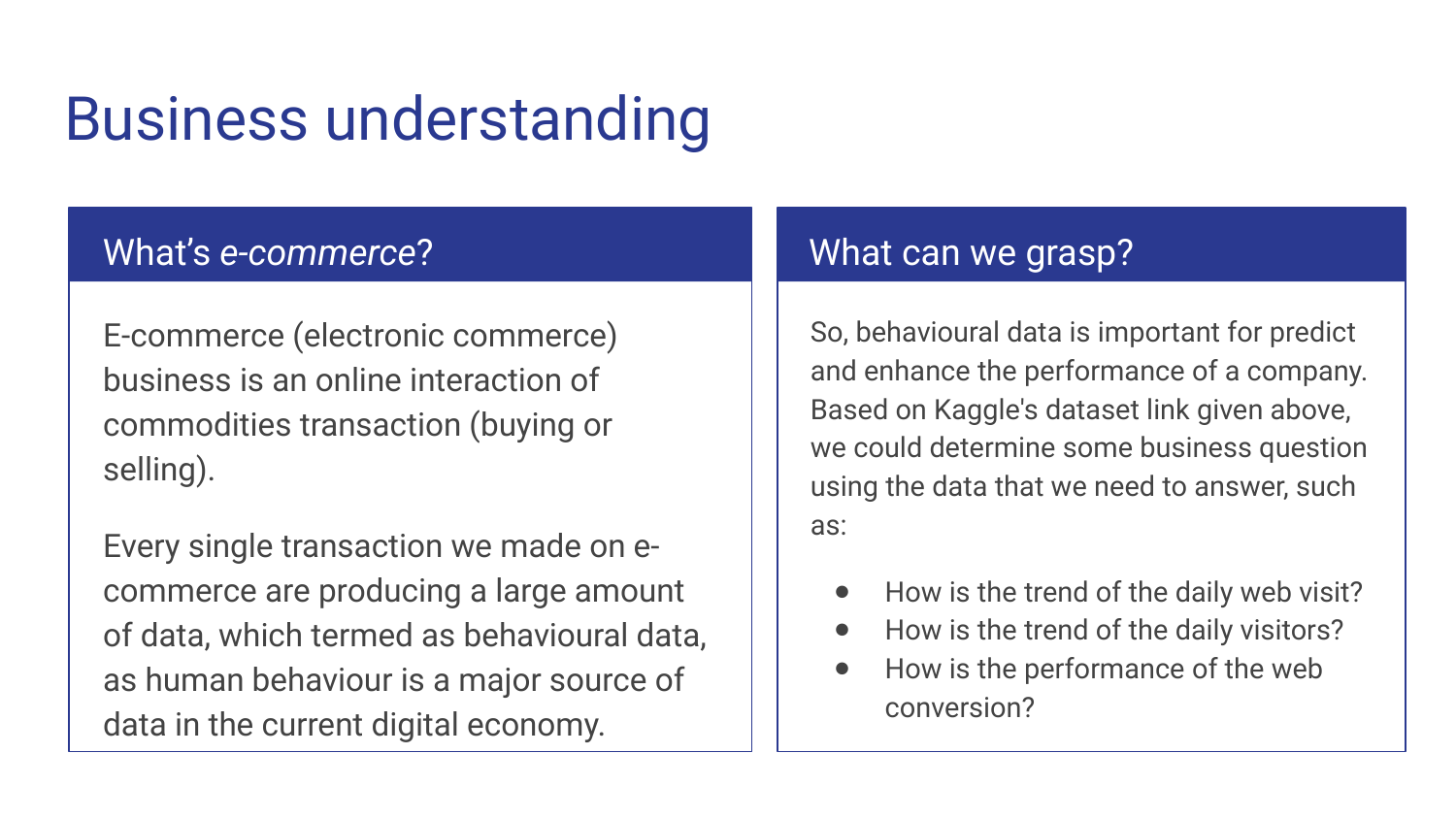

# Business understanding

What’s e-commerce?

What can we grasp?
E-commerce (electronic commerce) business is an online interaction of commodities transaction (buying or selling).
Every single transaction we made on e-commerce are producing a large amount of data, which termed as behavioural data, as human behaviour is a major source of data in the current digital economy.
So, behavioural data is important for predict and enhance the performance of a company. Based on Kaggle's dataset link given above, we could determine some business question using the data that we need to answer, such as:
How is the trend of the daily web visit?
How is the trend of the daily visitors?
How is the performance of the web conversion?